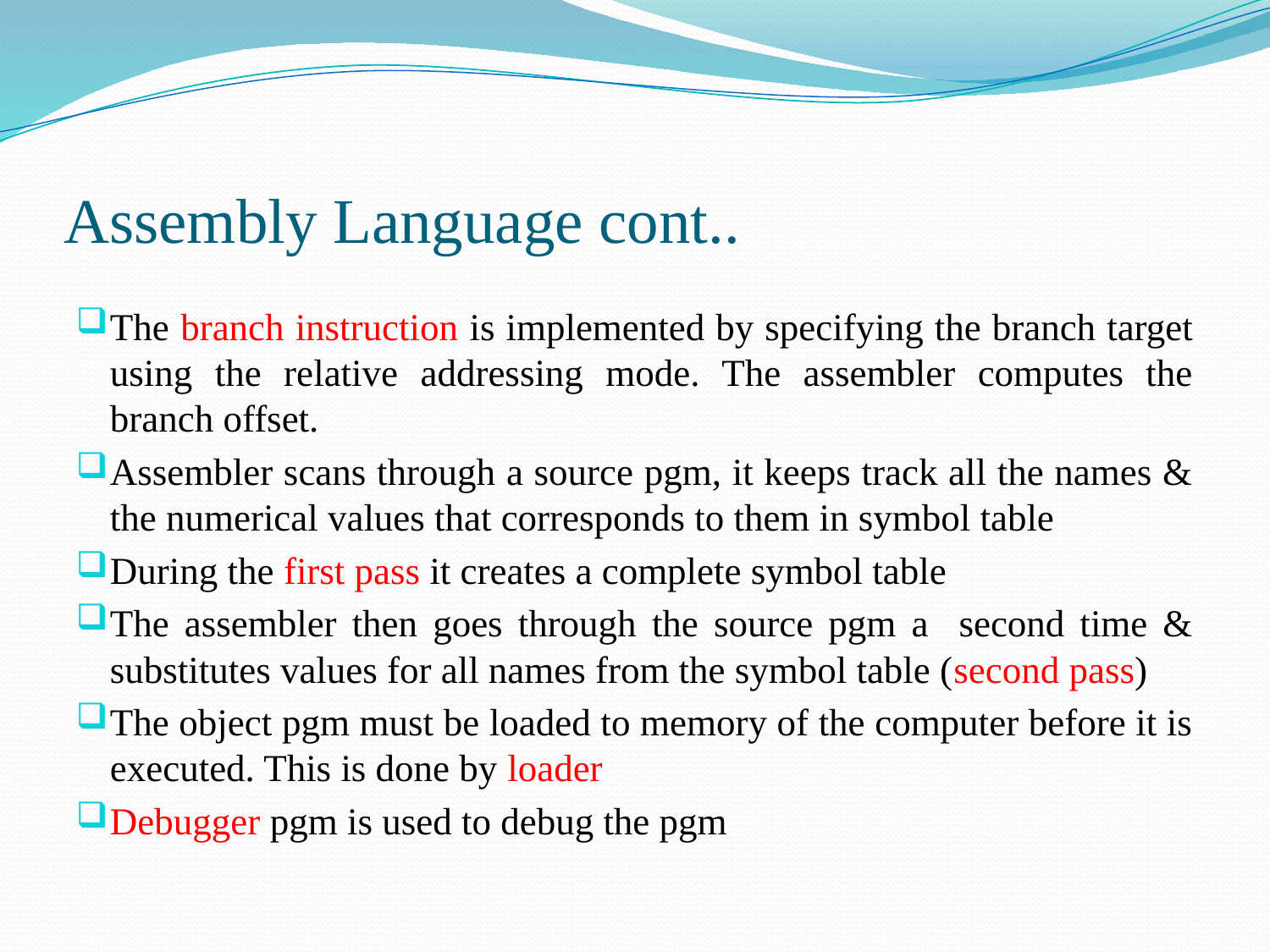

# Assembly Language cont..
The branch instruction is implemented by specifying the branch target using the relative addressing mode. The assembler computes the branch offset.
Assembler scans through a source pgm, it keeps track all the names & the numerical values that corresponds to them in symbol table
During the first pass it creates a complete symbol table
The assembler then goes through the source pgm a  second time & substitutes values for all names from the symbol table (second pass)
The object pgm must be loaded to memory of the computer before it is executed. This is done by loader
Debugger pgm is used to debug the pgm